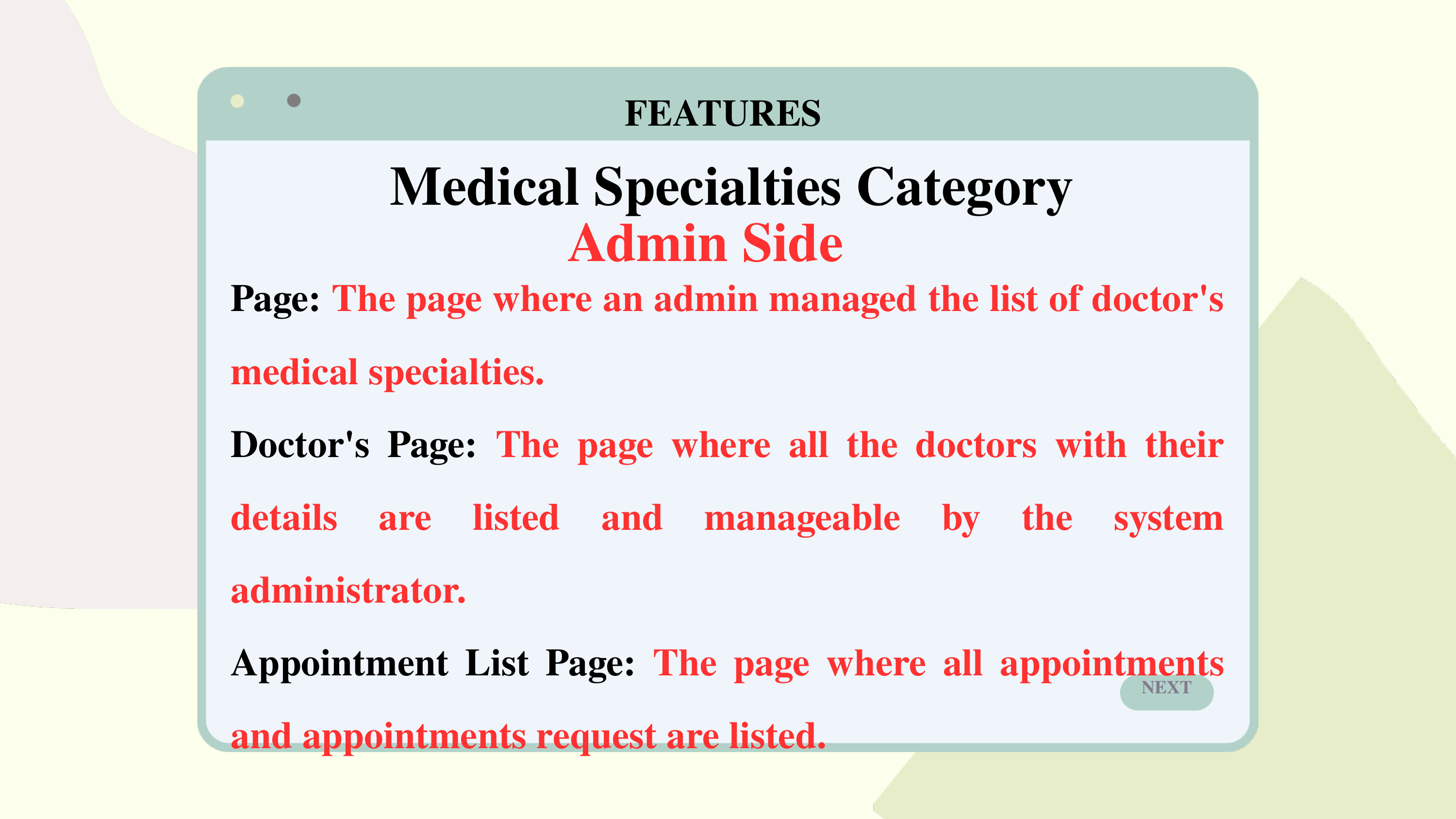

Medical Specialties Category
FEATURES
Admin Side
Page: The page where an admin managed the list of doctor's medical specialties.
Doctor's Page: The page where all the doctors with their details are listed and manageable by the system administrator.
Appointment List Page: The page where all appointments and appointments request are listed.

NEXT